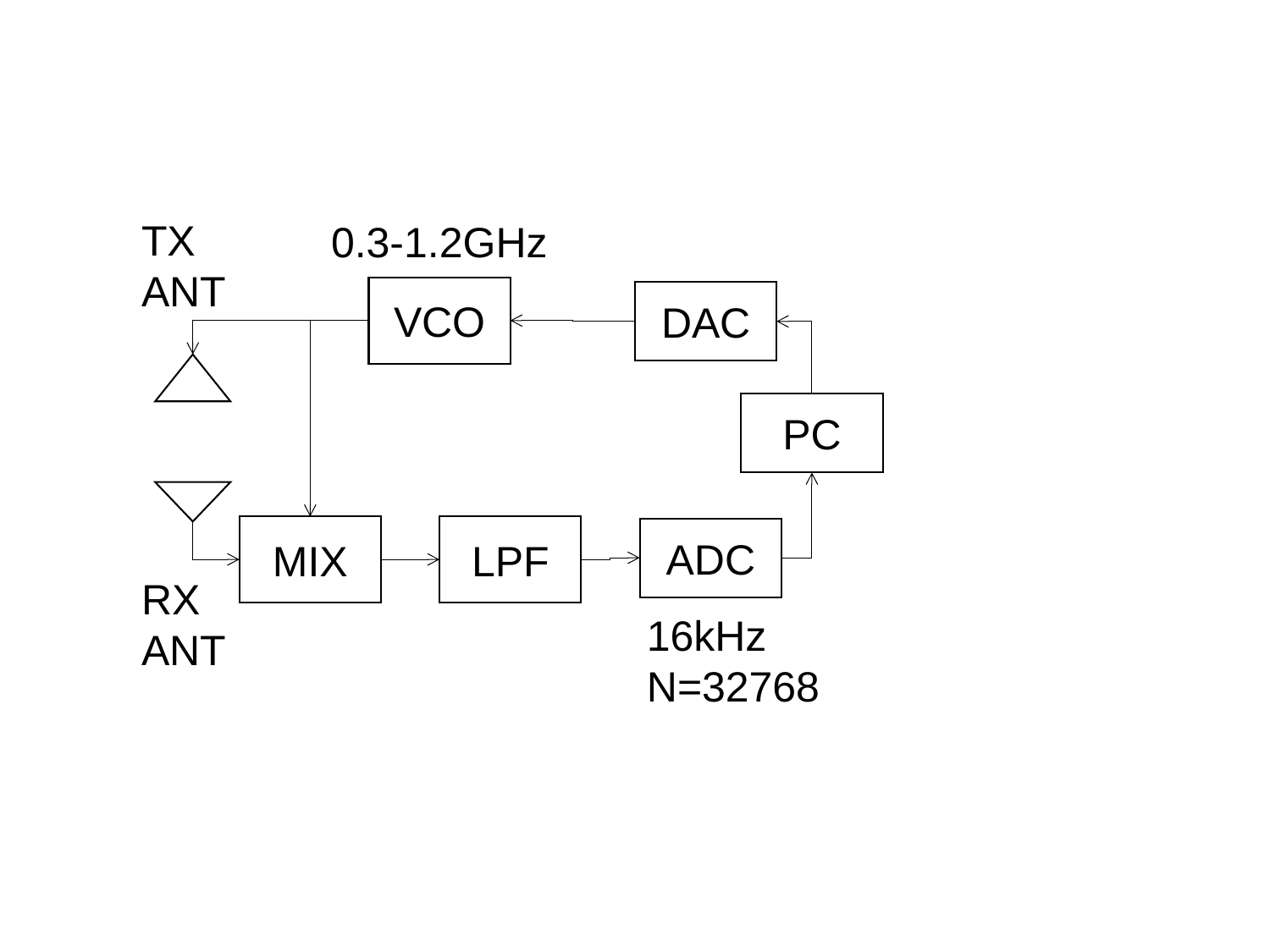

TX
ANT
0.3-1.2GHz
VCO
DAC

PC

MIX
LPF
ADC
RX
ANT
16kHz
N=32768